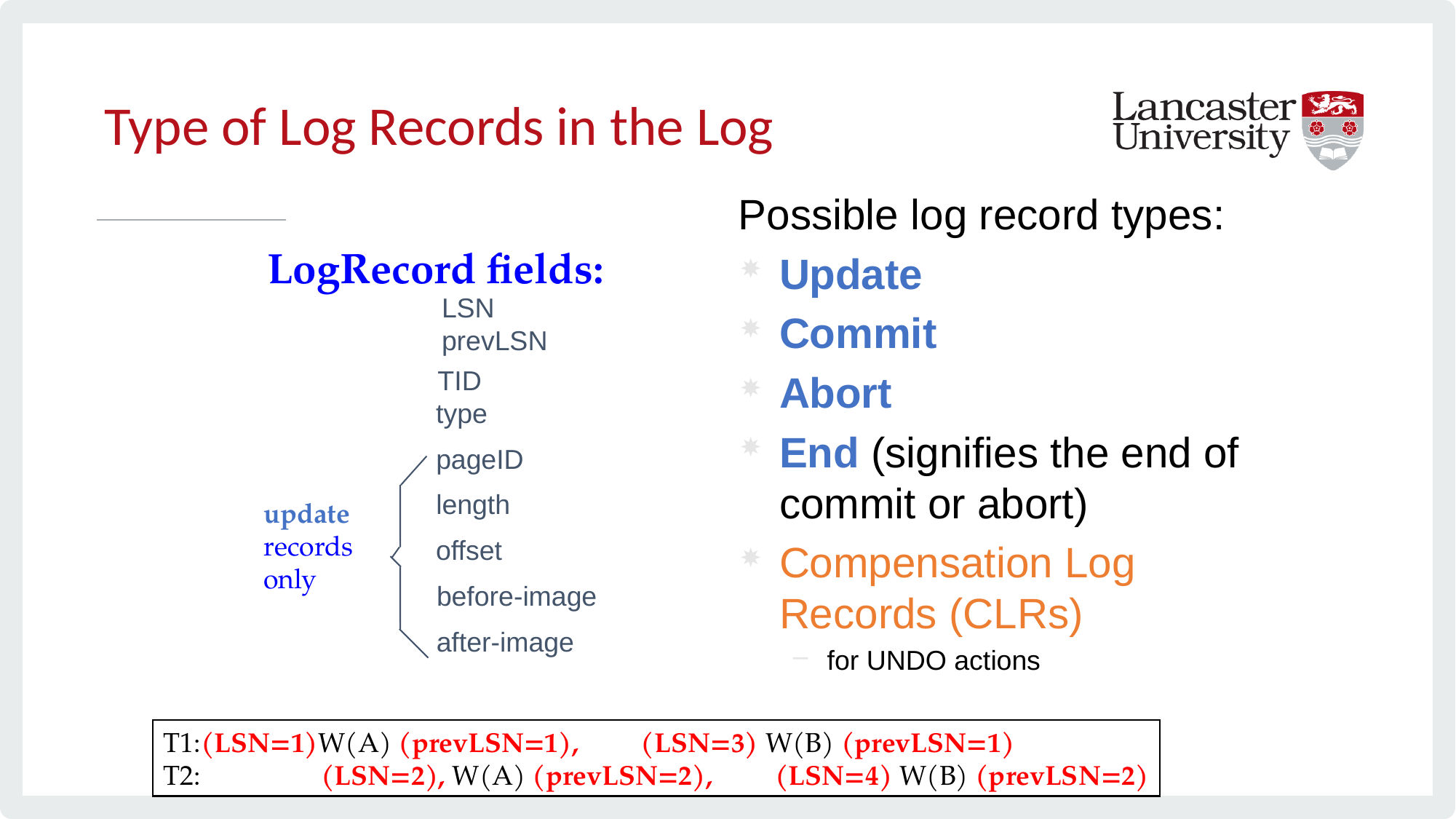

# Type of Log Records in the Log
Possible log record types:
Update
Commit
Abort
End (signifies the end of commit or abort)
Compensation Log Records (CLRs)
for UNDO actions
LogRecord fields:
LSN
prevLSN
TID
type
pageID

length

update
records
only
offset

before-image
after-image

T1:(LSN=1)W(A) (prevLSN=1),         (LSN=3) W(B) (prevLSN=1)
T2:	       (LSN=2), W(A) (prevLSN=2),         (LSN=4) W(B) (prevLSN=2)